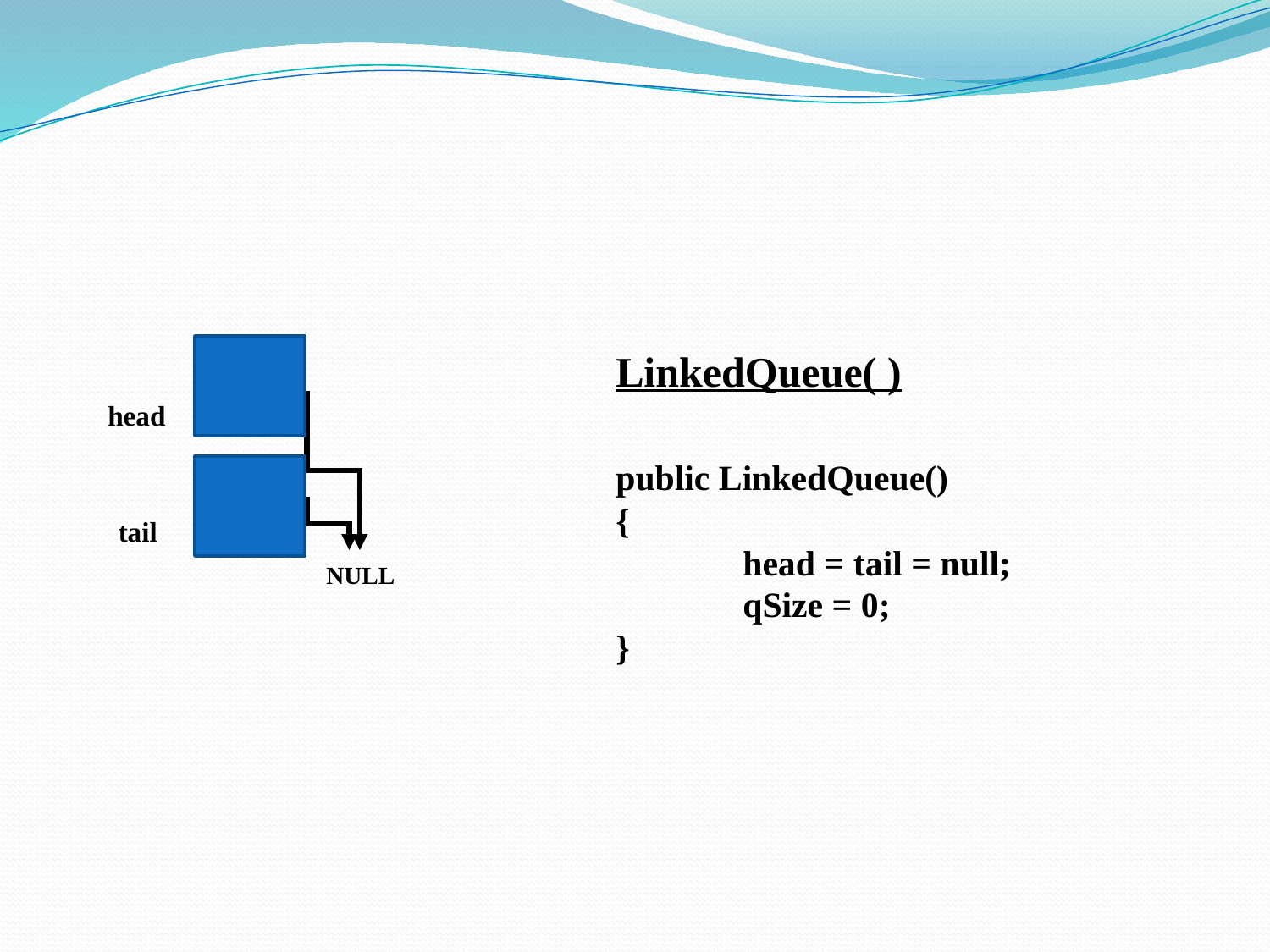

LinkedQueue( )

public LinkedQueue()
{
	head = tail = null;
	qSize = 0;
}
head

tail
 NULL